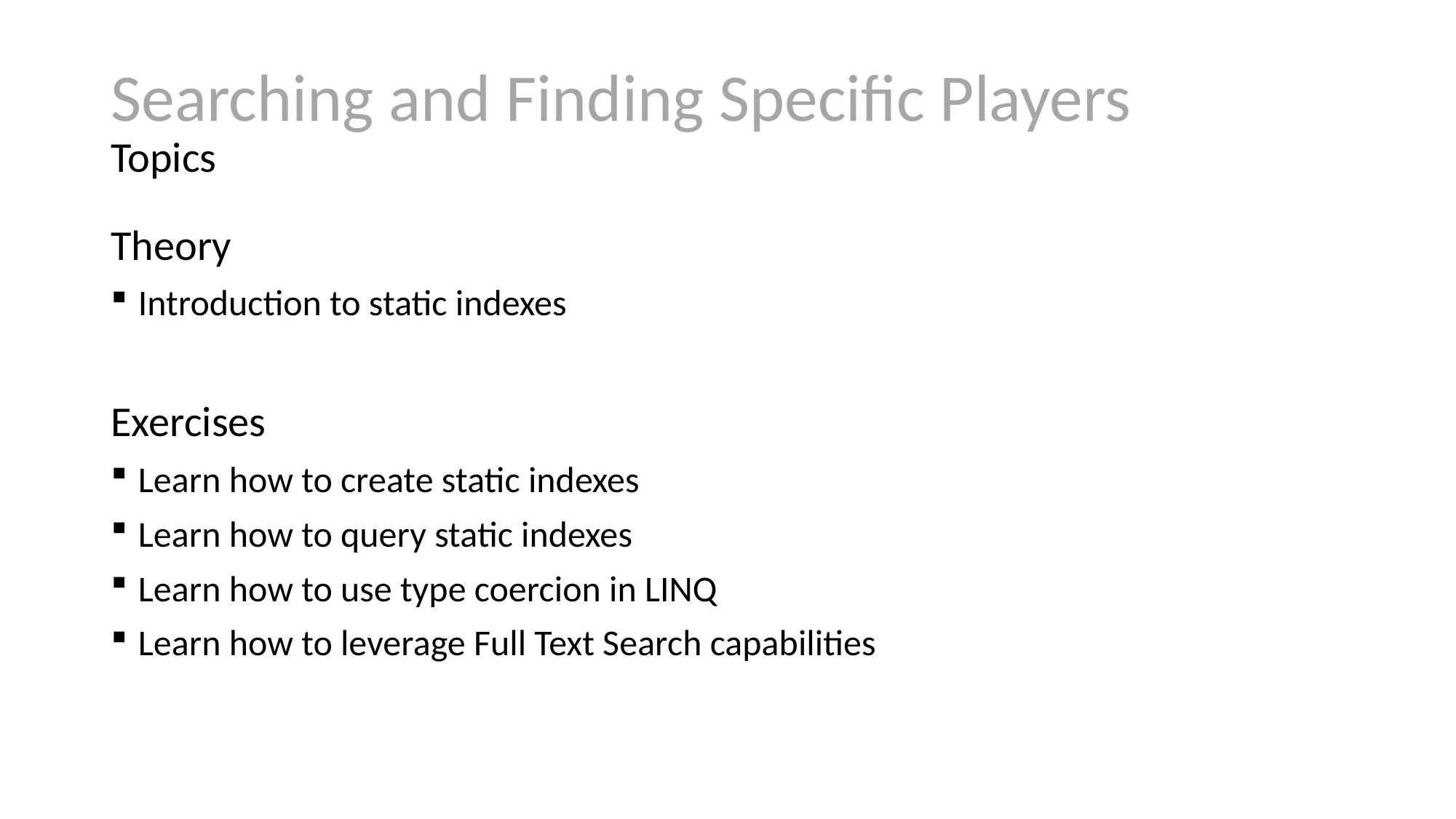

# Searching and Finding Specific Players Topics
Theory
Introduction to static indexes

Exercises
Learn how to create static indexes
Learn how to query static indexes
Learn how to use type coercion in LINQ
Learn how to leverage Full Text Search capabilities